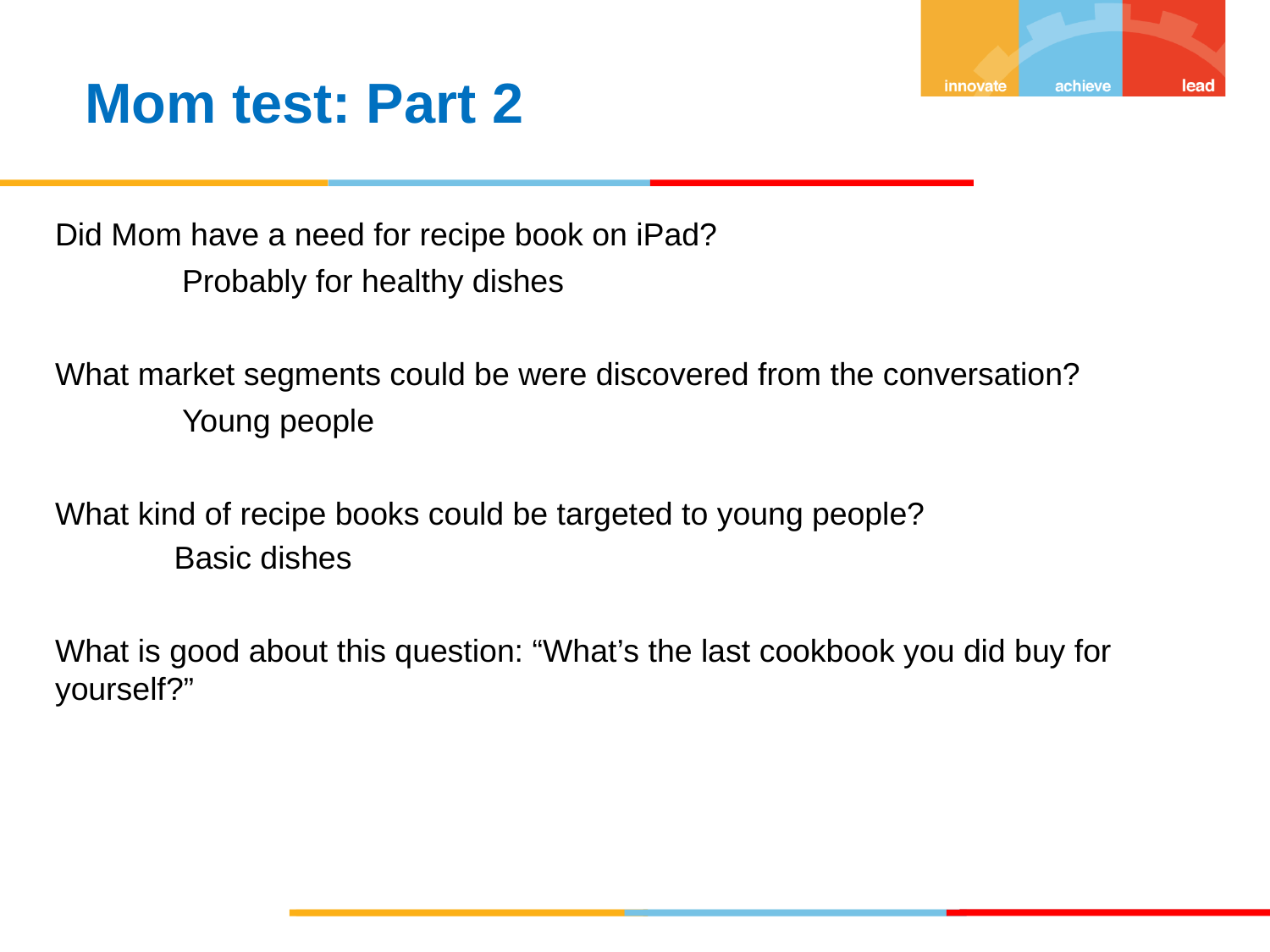

Mom test: Part 2
Did Mom have a need for recipe book on iPad?
	Probably for healthy dishes

What market segments could be were discovered from the conversation?
	Young people

What kind of recipe books could be targeted to young people?
Basic dishes

What is good about this question: “What’s the last cookbook you did buy for yourself?”